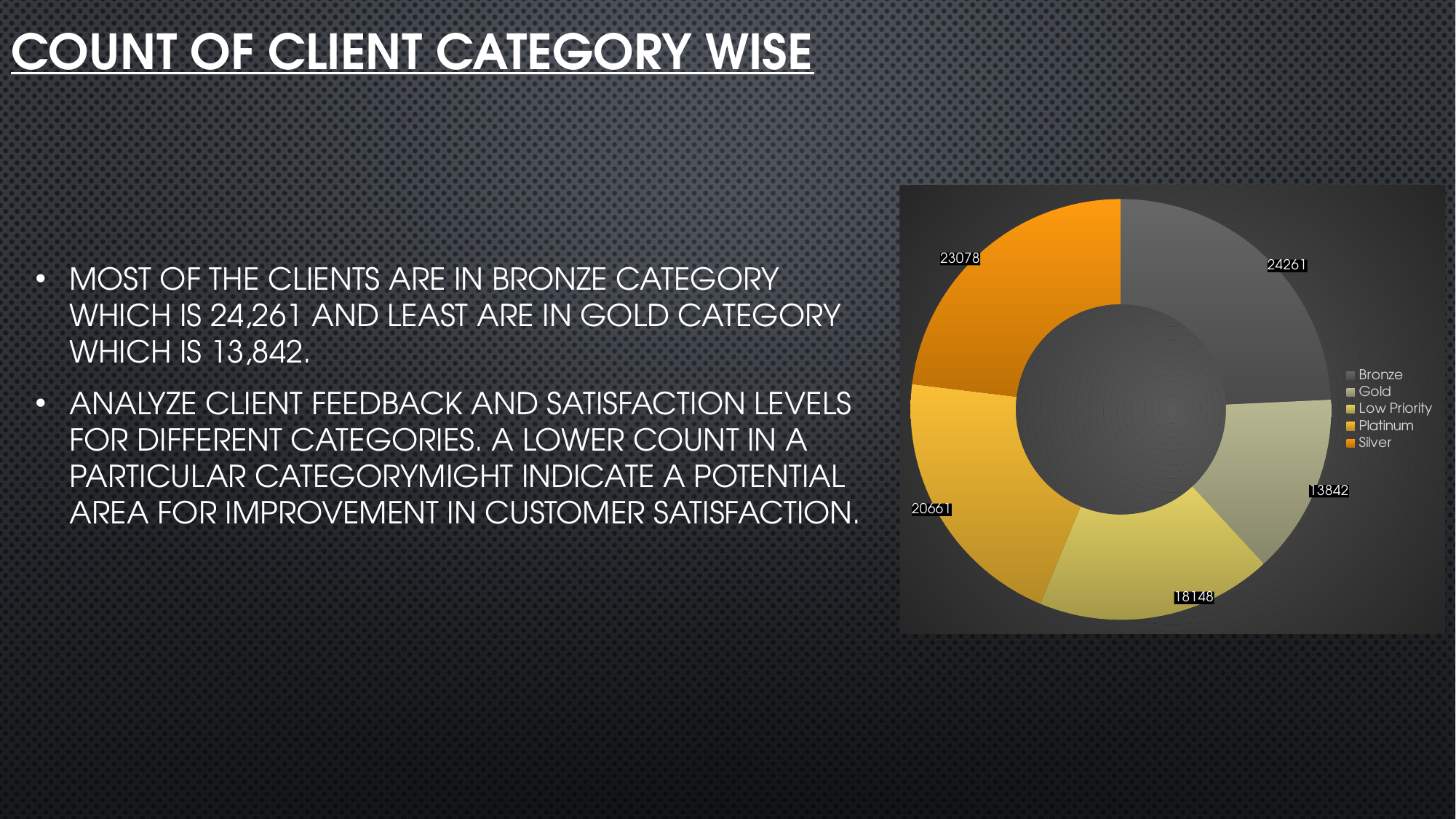

# COUNT OF CLIENT CATEGORY WISE
MOST OF THE CLIENTS ARE IN BRONZE CATEGORY WHICH IS 24,261 AND LEAST ARE IN GOLD CATEGORY WHICH IS 13,842.
ANALYZE CLIENT FEEDBACK AND SATISFACTION LEVELS FOR DIFFERENT CATEGORIES. A LOWER COUNT IN A PARTICULAR CATEGORYMIGHT INDICATE A POTENTIAL AREA FOR IMPROVEMENT IN CUSTOMER SATISFACTION.

### Chart

| Category | Total |
|---|---|
| Bronze | 24261.0 |
| Gold | 13842.0 |
| Low Priority | 18148.0 |
| Platinum | 20661.0 |
| Silver | 23078.0 |